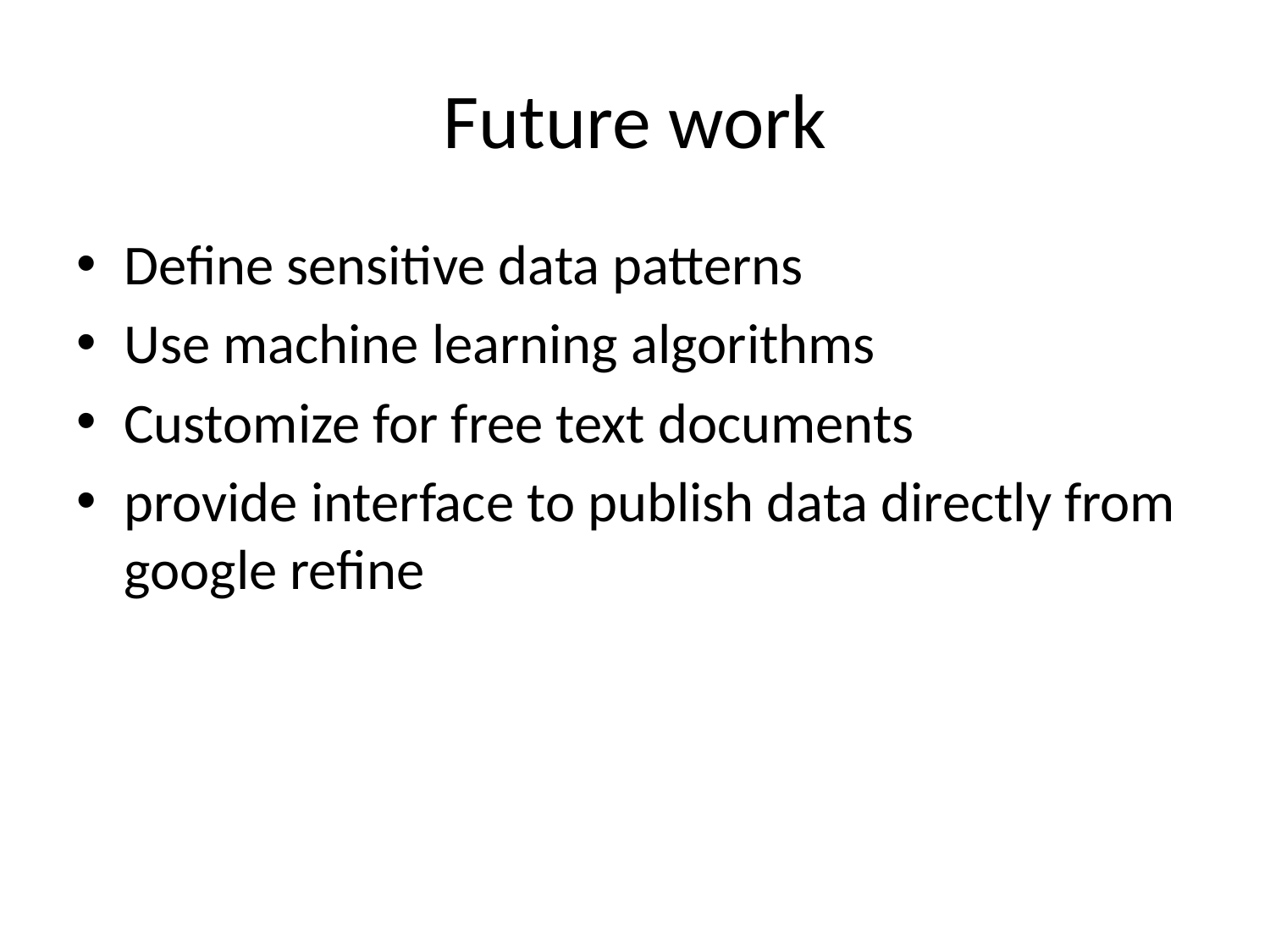

# Future work
Define sensitive data patterns
Use machine learning algorithms
Customize for free text documents
provide interface to publish data directly from google refine